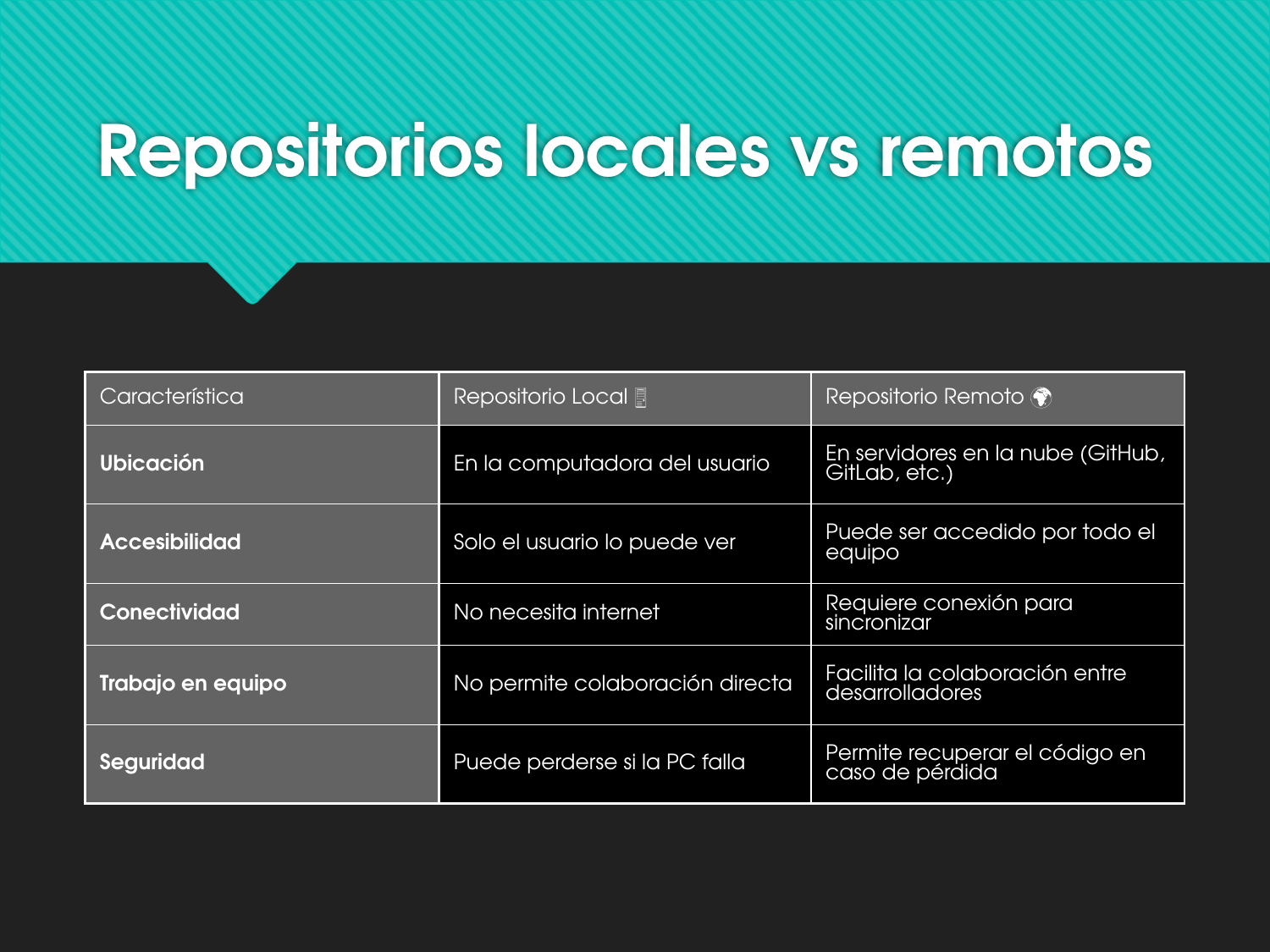

# Repositorios locales vs remotos
| Característica | Repositorio Local 🖥️ | Repositorio Remoto 🌍 |
| --- | --- | --- |
| Ubicación | En la computadora del usuario | En servidores en la nube (GitHub, GitLab, etc.) |
| Accesibilidad | Solo el usuario lo puede ver | Puede ser accedido por todo el equipo |
| Conectividad | No necesita internet | Requiere conexión para sincronizar |
| Trabajo en equipo | No permite colaboración directa | Facilita la colaboración entre desarrolladores |
| Seguridad | Puede perderse si la PC falla | Permite recuperar el código en caso de pérdida |